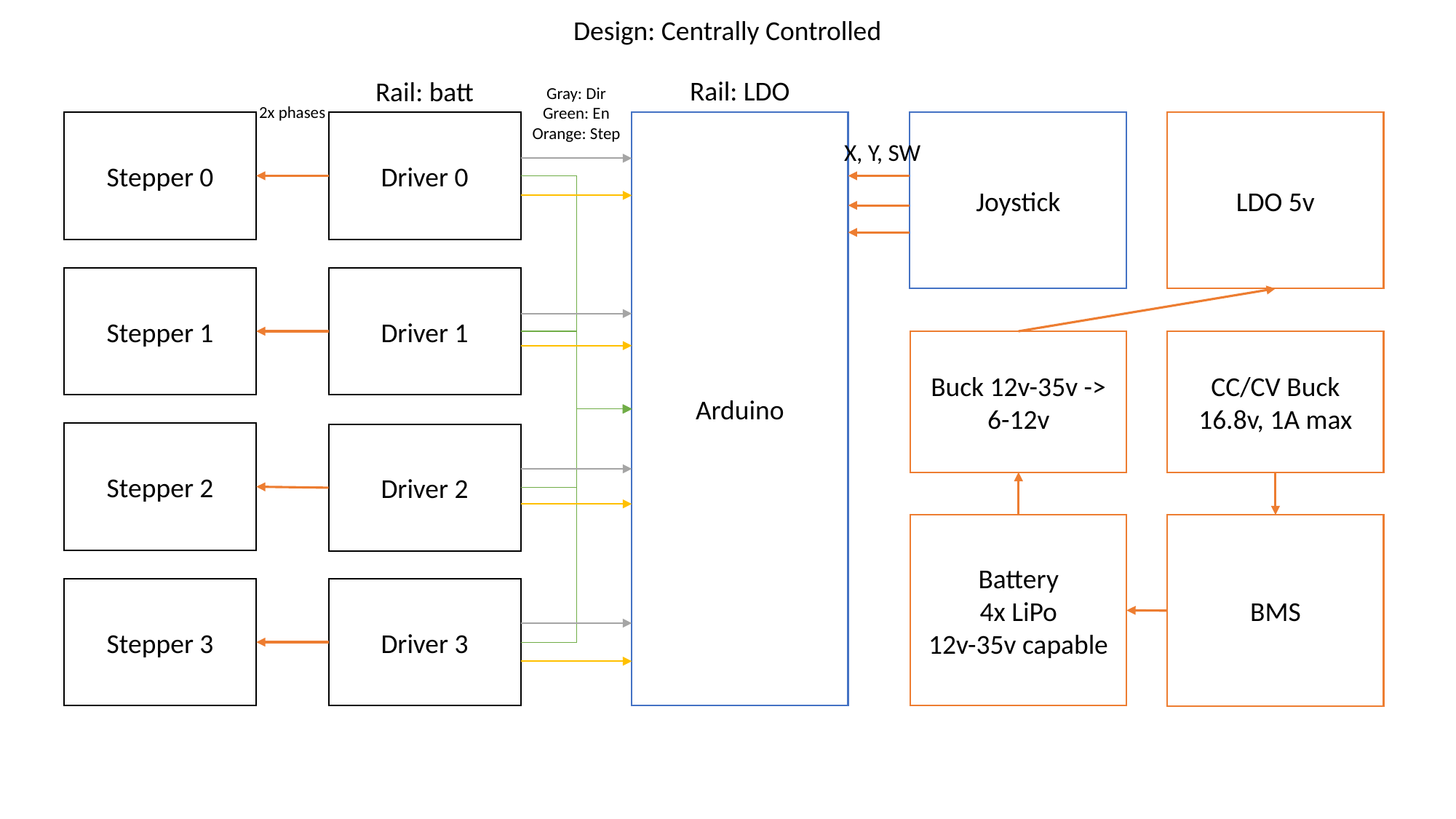

Design: Centrally Controlled
Rail: LDO
Rail: batt
Gray: Dir
Green: En
Orange: Step
2x phases
Arduino
Joystick
LDO 5v
Driver 0
Stepper 0
X, Y, SW
Stepper 1
Driver 1
Buck 12v-35v -> 6-12v
CC/CV Buck
16.8v, 1A max
Stepper 2
Driver 2
Battery
4x LiPo
12v-35v capable
BMS
Driver 3
Stepper 3